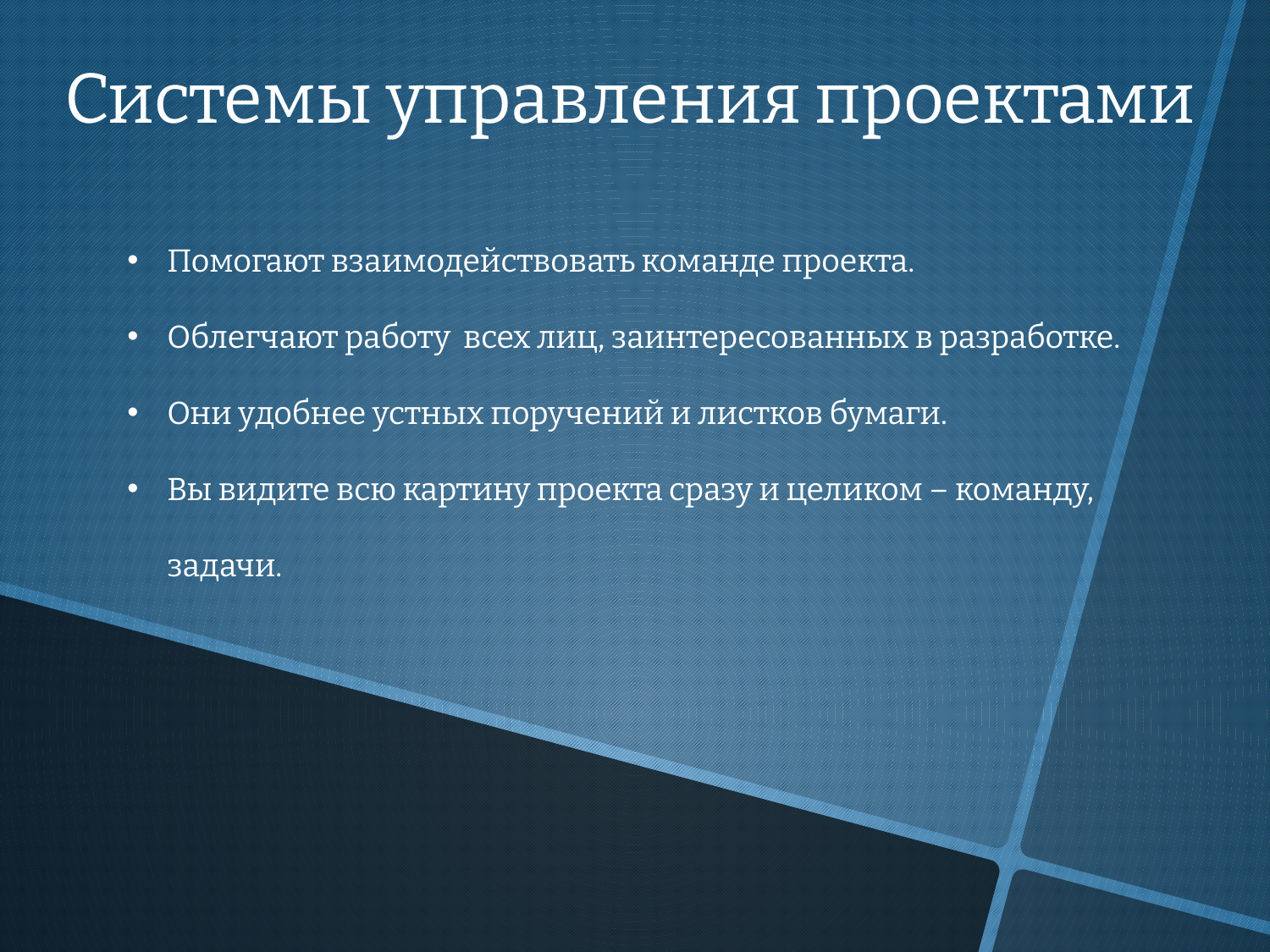

Системы управления проектами
Помогают взаимодействовать команде проекта.
Облегчают работу  всех лиц, заинтересованных в разработке.
Они удобнее устных поручений и листков бумаги.
Вы видите всю картину проекта сразу и целиком – команду, задачи.